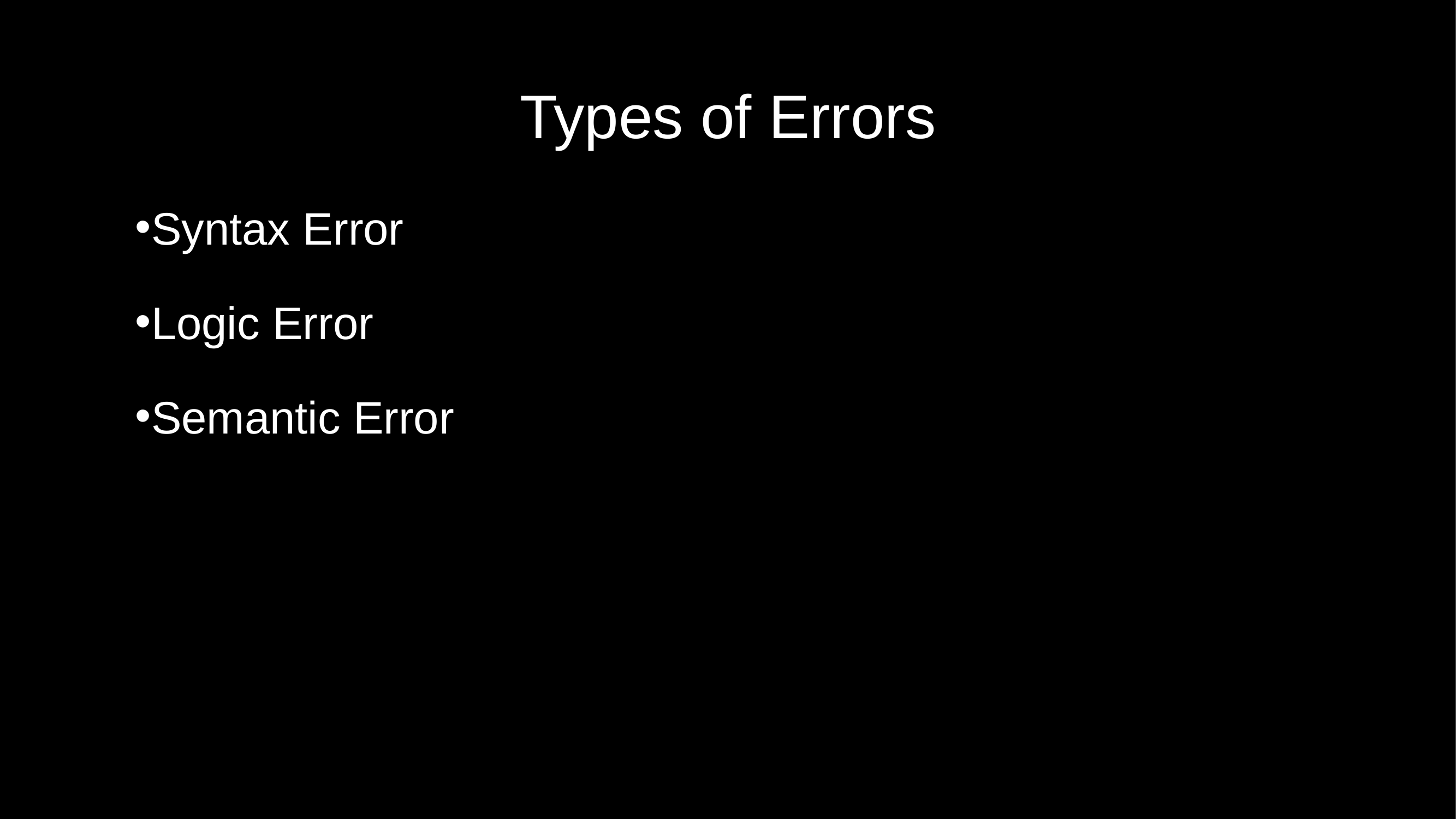

# Types of Errors
Syntax Error
Logic Error
Semantic Error